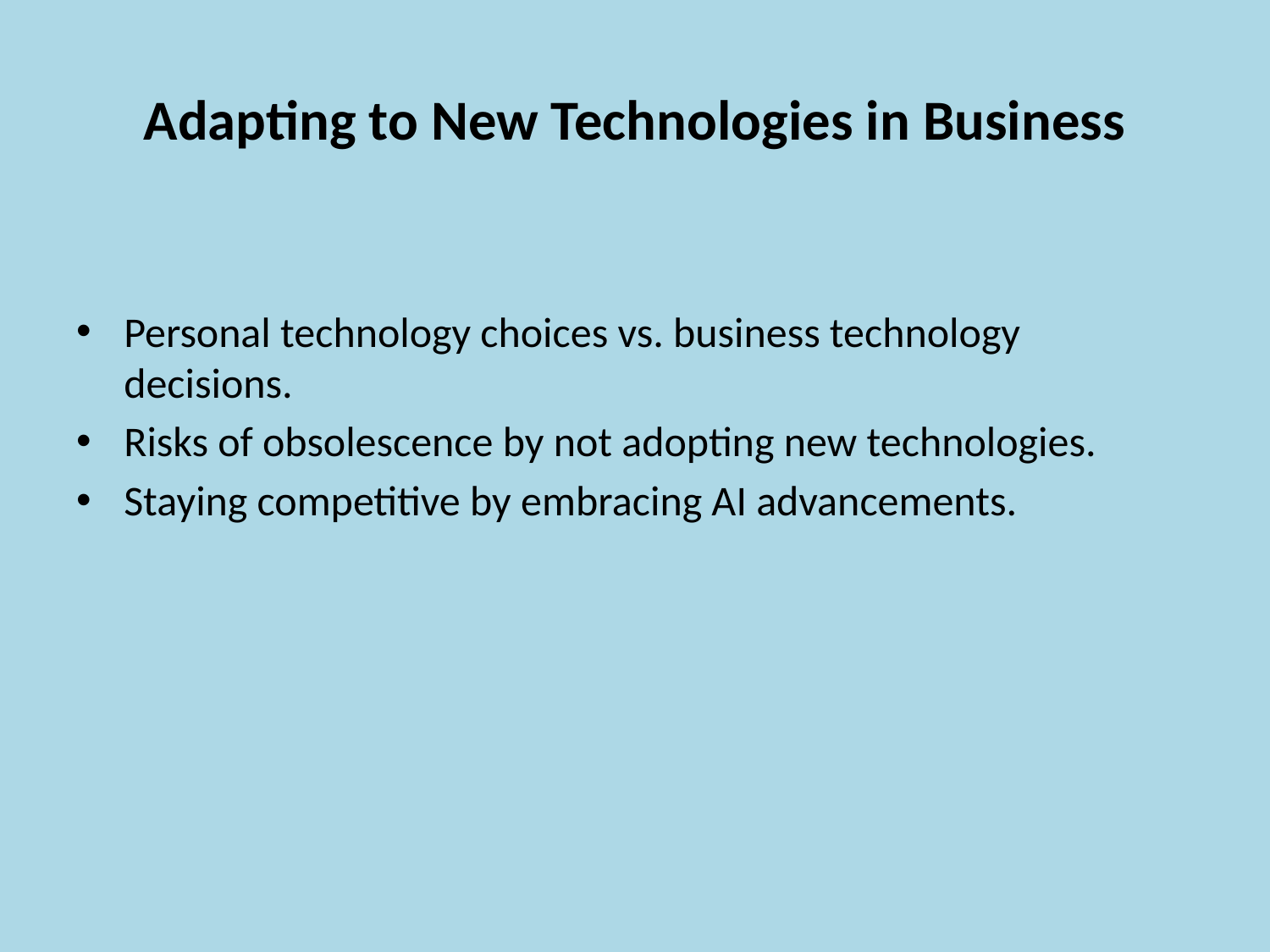

# Adapting to New Technologies in Business

Personal technology choices vs. business technology decisions.
Risks of obsolescence by not adopting new technologies.
Staying competitive by embracing AI advancements.